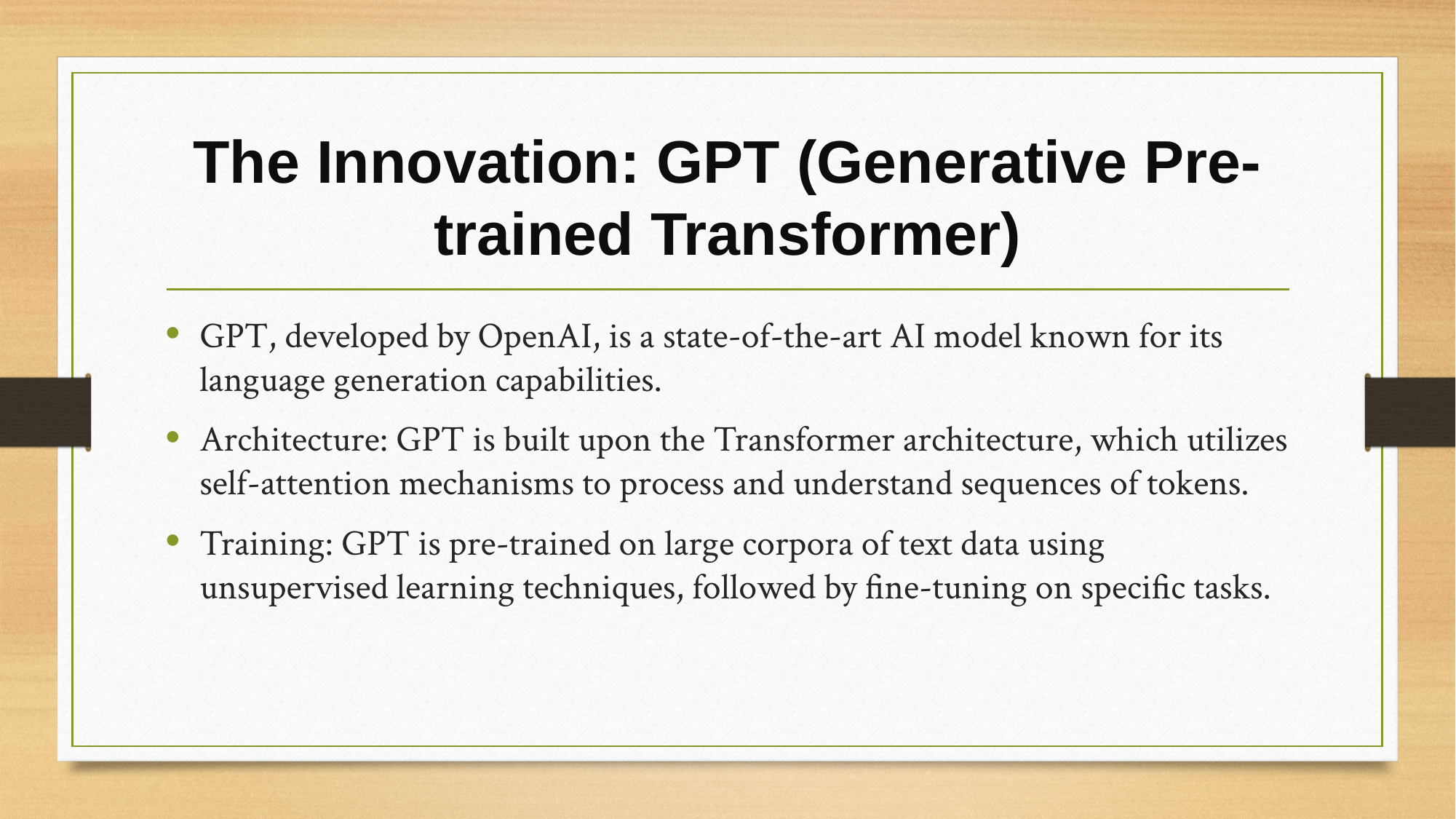

# The Innovation: GPT (Generative Pre-trained Transformer)
GPT, developed by OpenAI, is a state-of-the-art AI model known for its language generation capabilities.
Architecture: GPT is built upon the Transformer architecture, which utilizes self-attention mechanisms to process and understand sequences of tokens.
Training: GPT is pre-trained on large corpora of text data using unsupervised learning techniques, followed by fine-tuning on specific tasks.